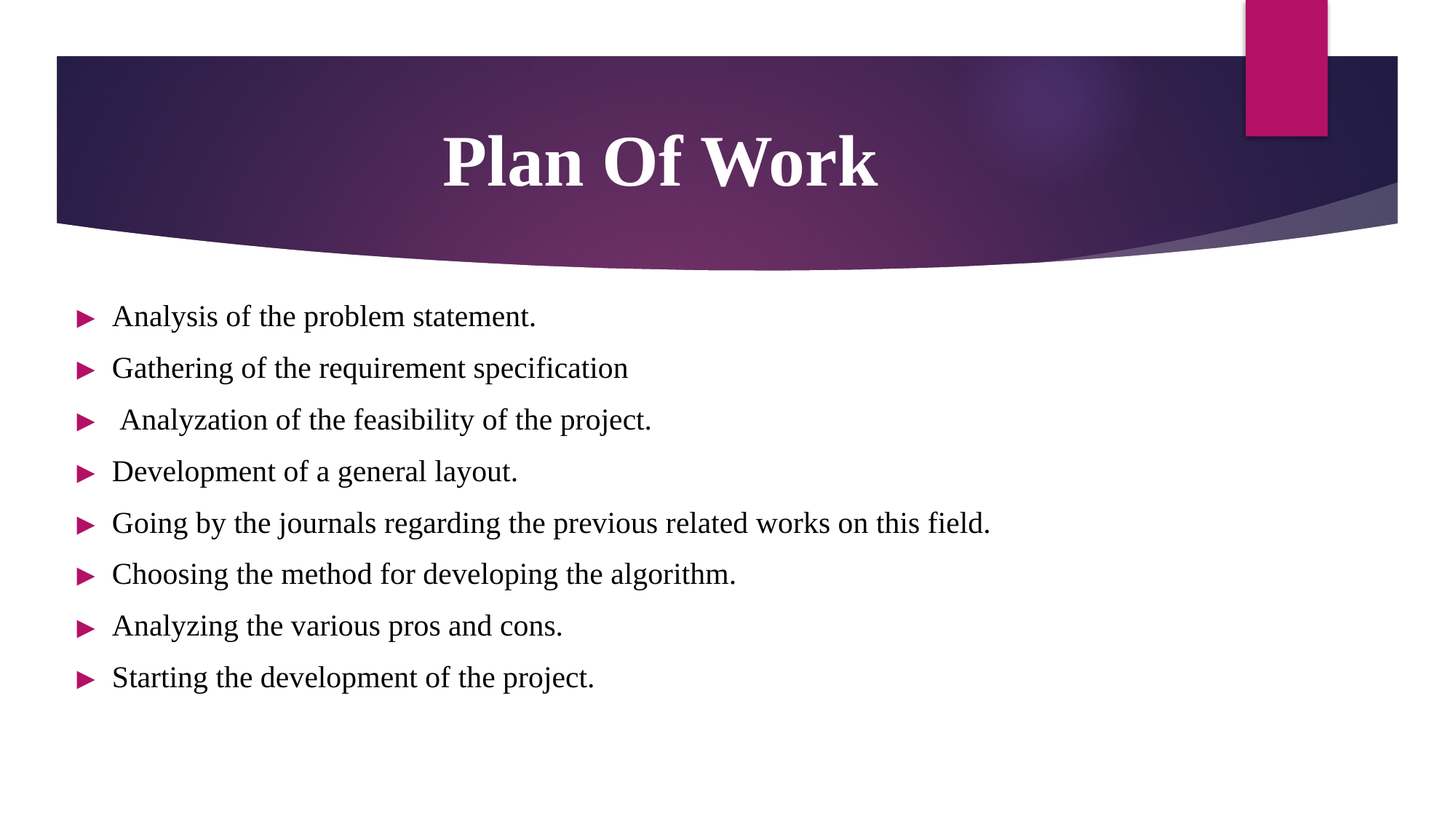

# Plan Of Work
Analysis of the problem statement.
Gathering of the requirement specification
 Analyzation of the feasibility of the project.
Development of a general layout.
Going by the journals regarding the previous related works on this field.
Choosing the method for developing the algorithm.
Analyzing the various pros and cons.
Starting the development of the project.